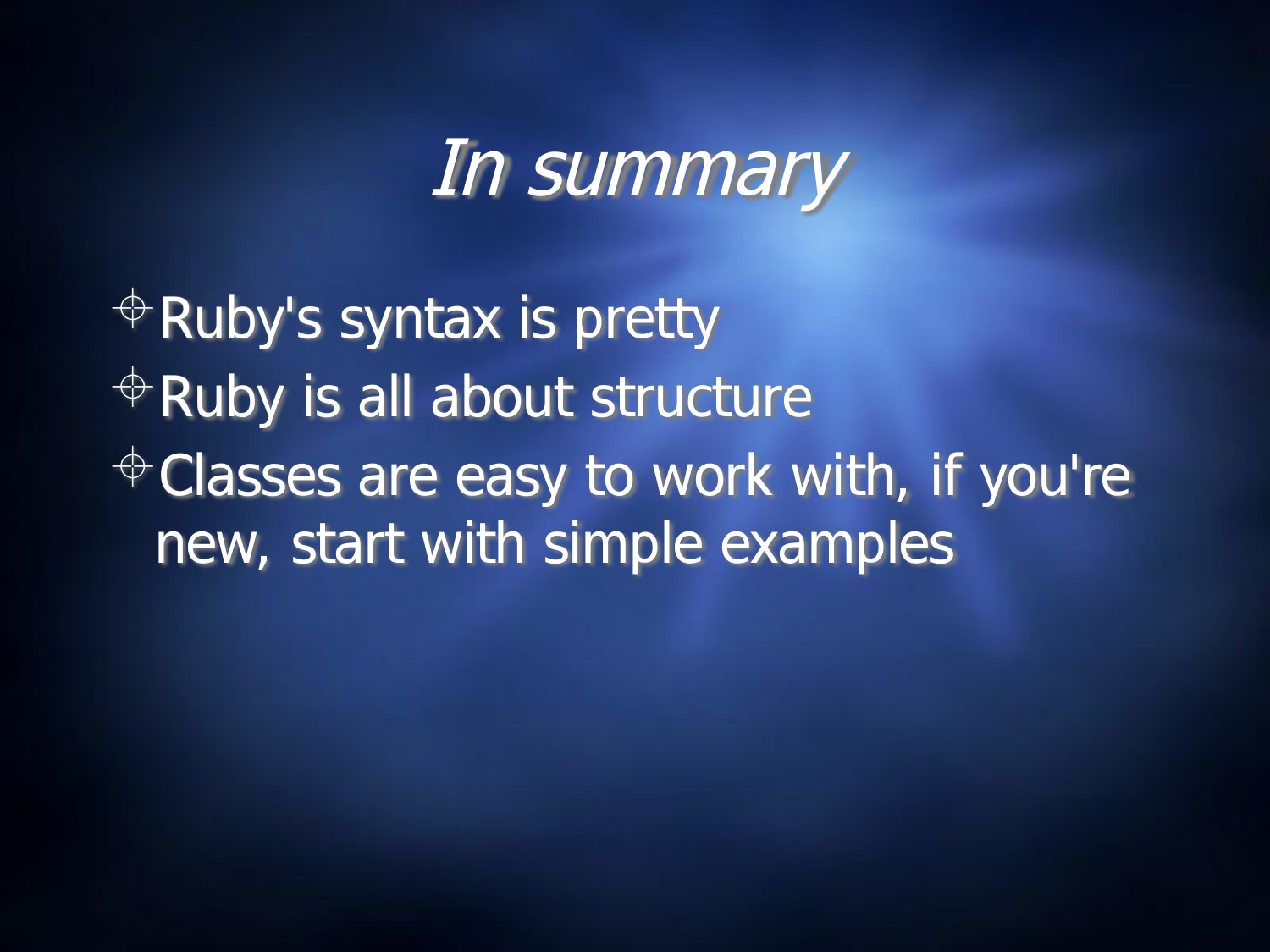

# In summary
Ruby's syntax is pretty
Ruby is all about structure
Classes are easy to work with, if you're new, start with simple examples